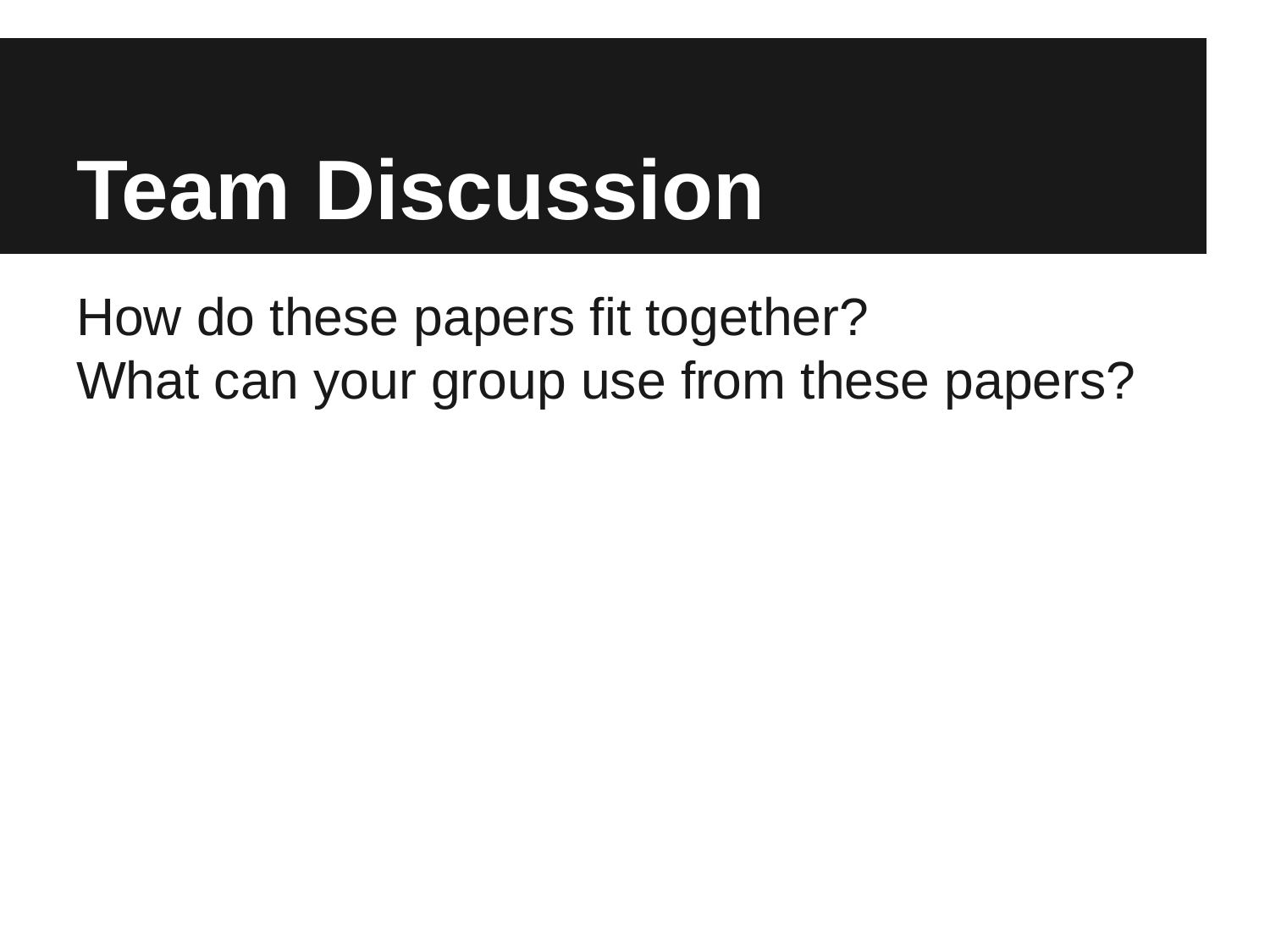

# Team Discussion
How do these papers fit together?
What can your group use from these papers?